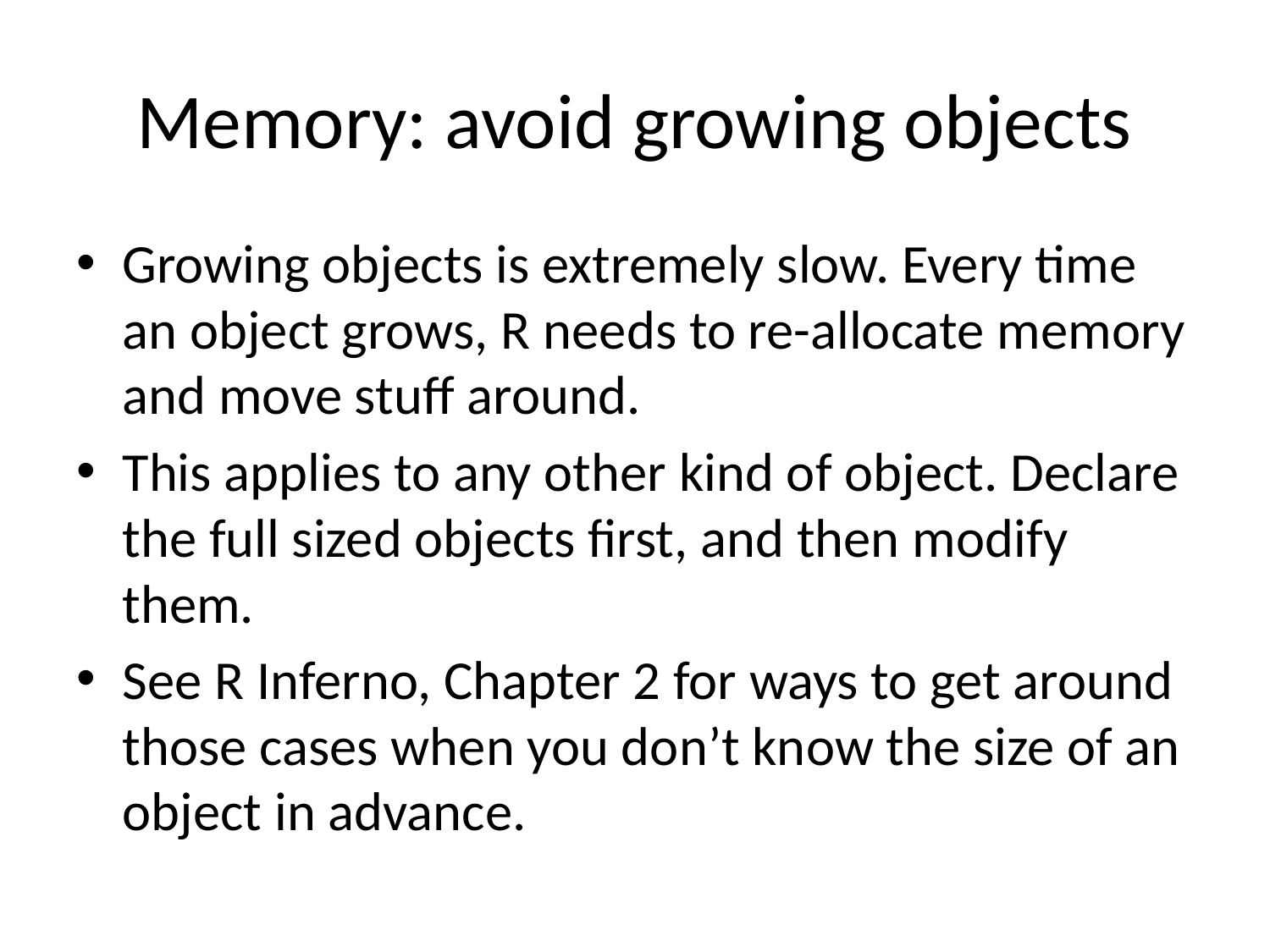

# Memory: avoid growing objects
Growing objects is extremely slow. Every time an object grows, R needs to re-allocate memory and move stuff around.
This applies to any other kind of object. Declare the full sized objects first, and then modify them.
See R Inferno, Chapter 2 for ways to get around those cases when you don’t know the size of an object in advance.